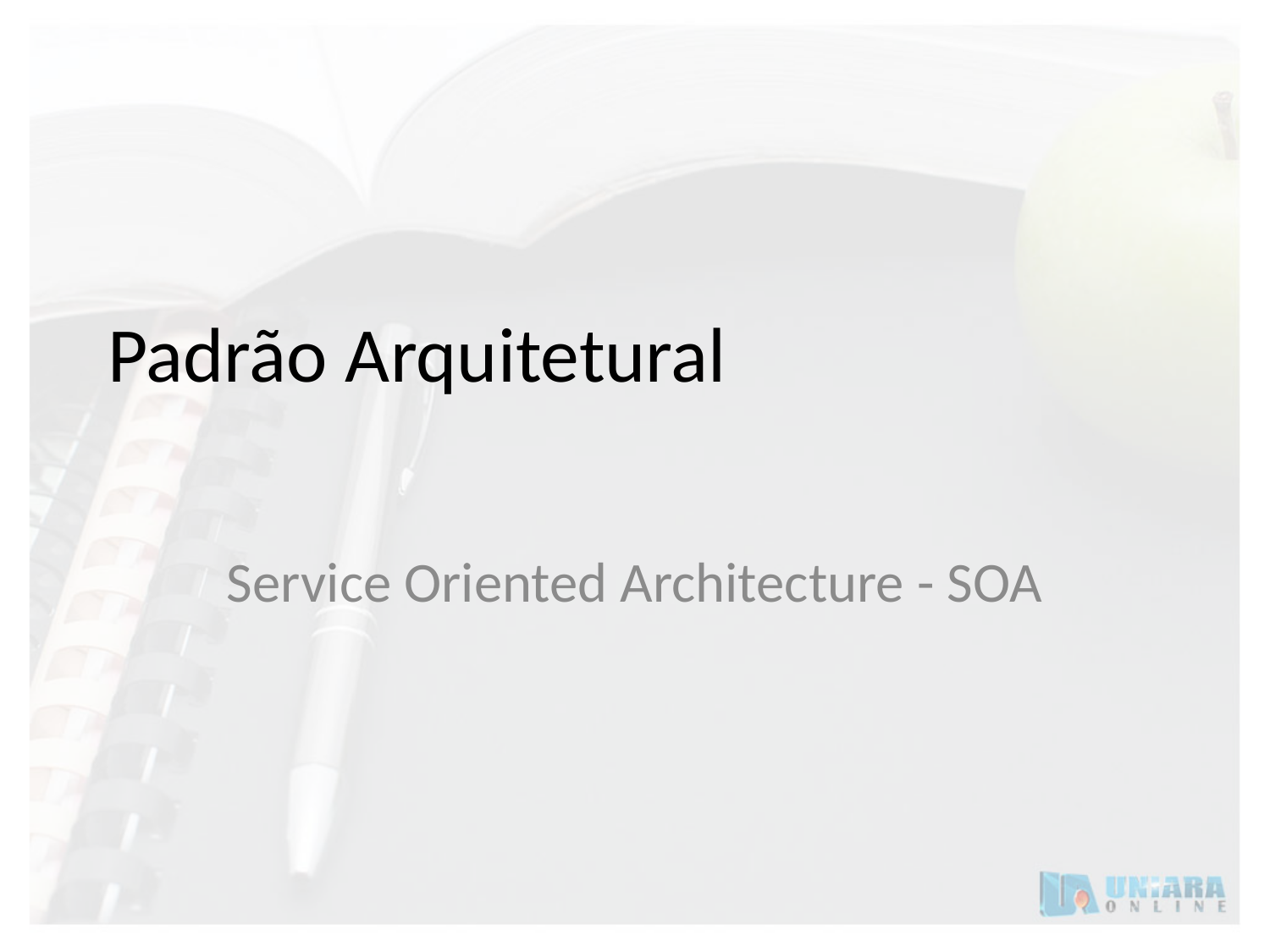

# Padrão Arquitetural

Service Oriented Architecture - SOA